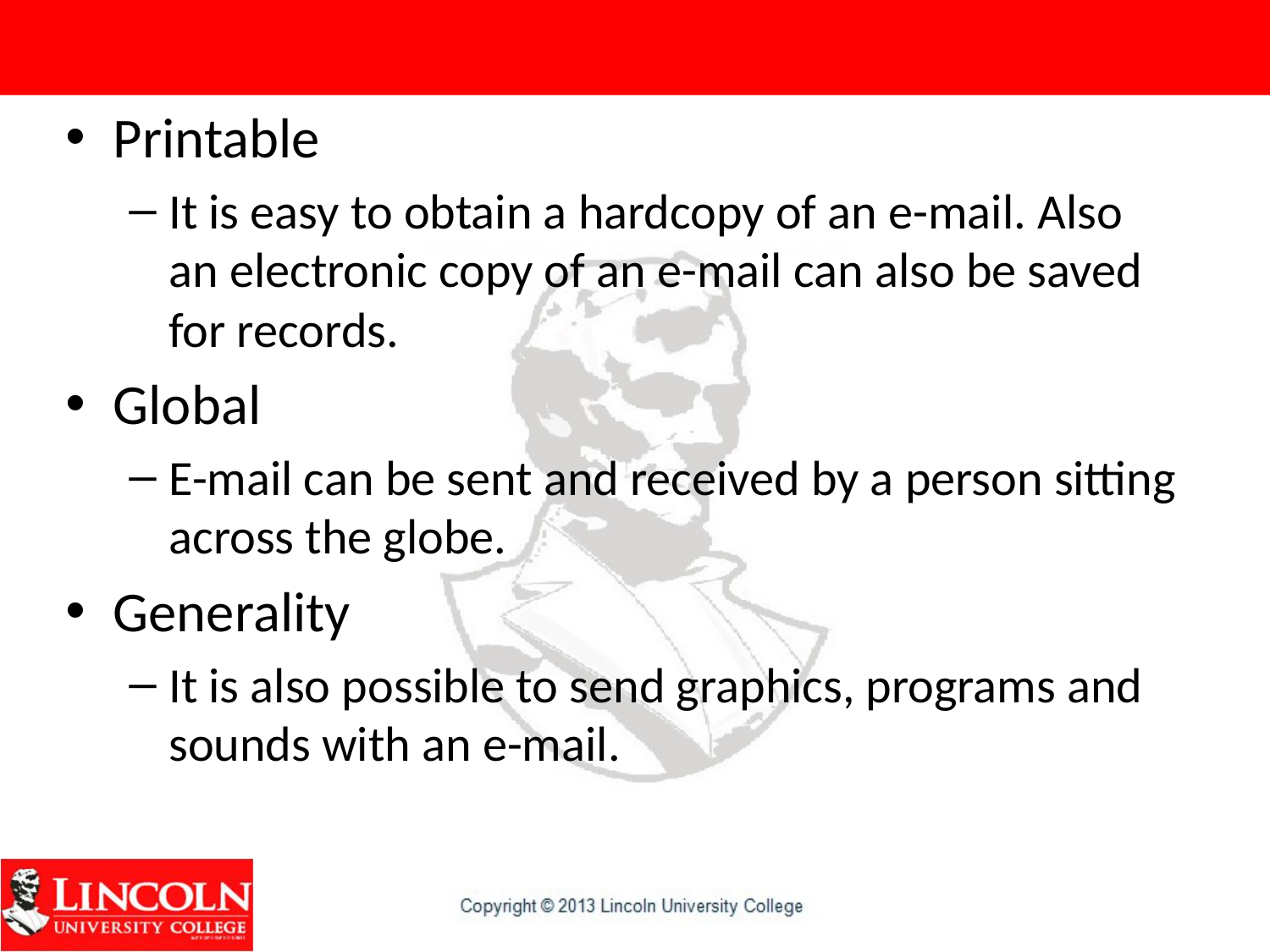

Printable
It is easy to obtain a hardcopy of an e-mail. Also an electronic copy of an e-mail can also be saved for records.
Global
E-mail can be sent and received by a person sitting across the globe.
Generality
It is also possible to send graphics, programs and sounds with an e-mail.